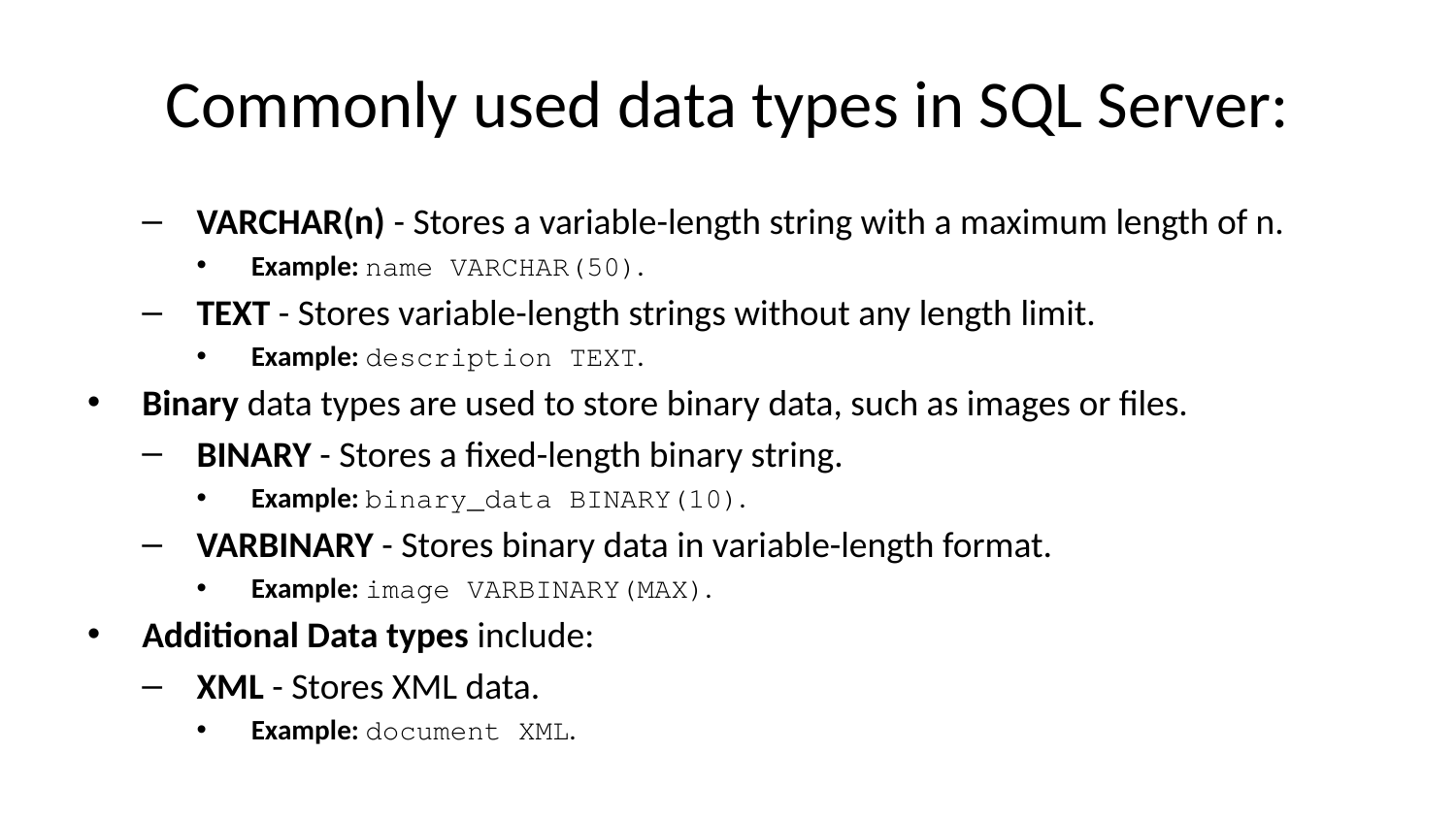

# Commonly used data types in SQL Server:
VARCHAR(n) - Stores a variable-length string with a maximum length of n.
Example: name VARCHAR(50).
TEXT - Stores variable-length strings without any length limit.
Example: description TEXT.
Binary data types are used to store binary data, such as images or files.
BINARY - Stores a fixed-length binary string.
Example: binary_data BINARY(10).
VARBINARY - Stores binary data in variable-length format.
Example: image VARBINARY(MAX).
Additional Data types include:
XML - Stores XML data.
Example: document XML.